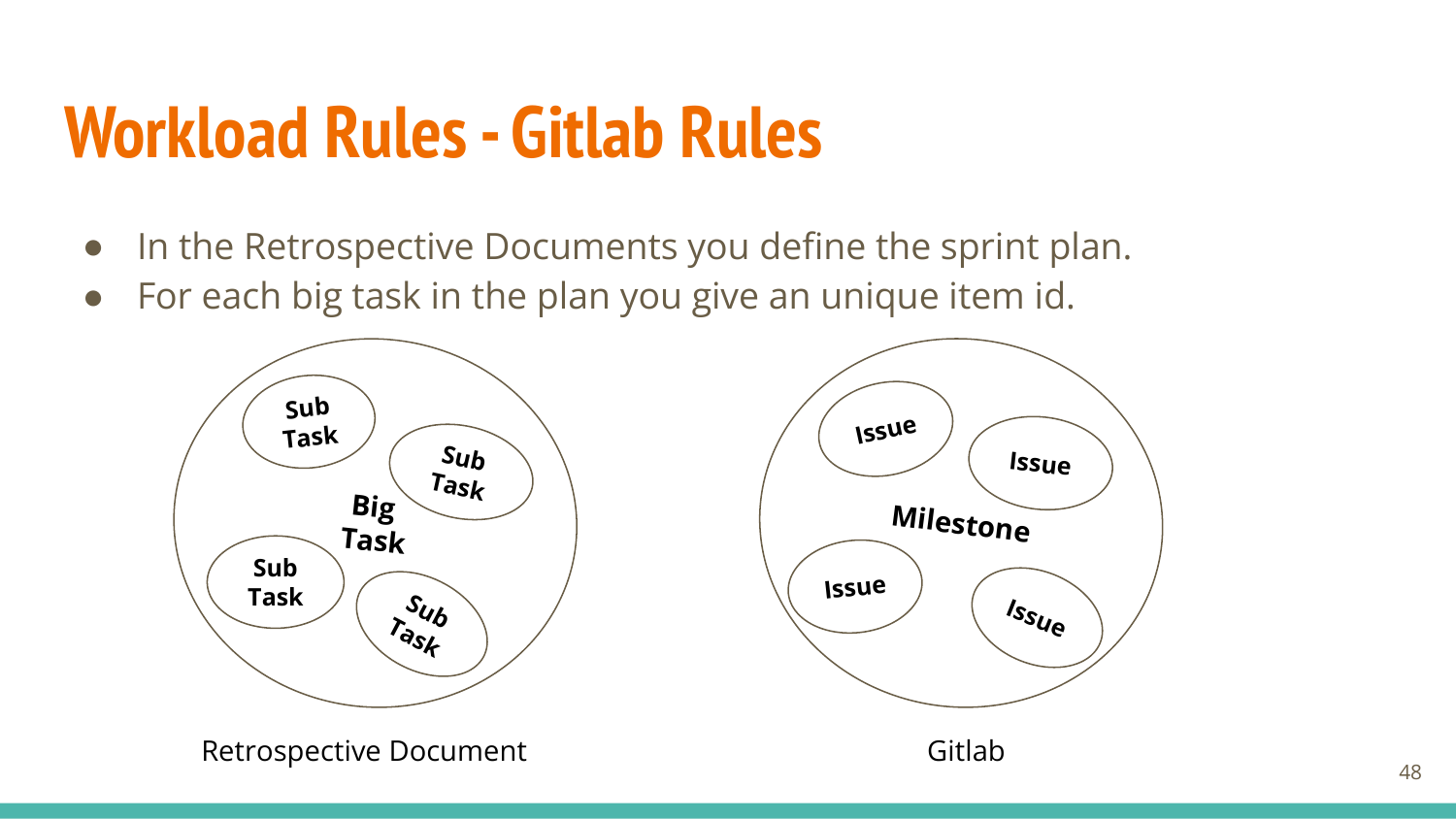

# Workload Rules - Gitlab Rules

In the Retrospective Documents you define the sprint plan.
For each big task in the plan you give an unique item id.

Milestone
Issue
Issue
Issue
Issue
Big
Task
Sub
Task
Sub
Task
Sub
Task
Sub
Task
Retrospective Document
Gitlab
48